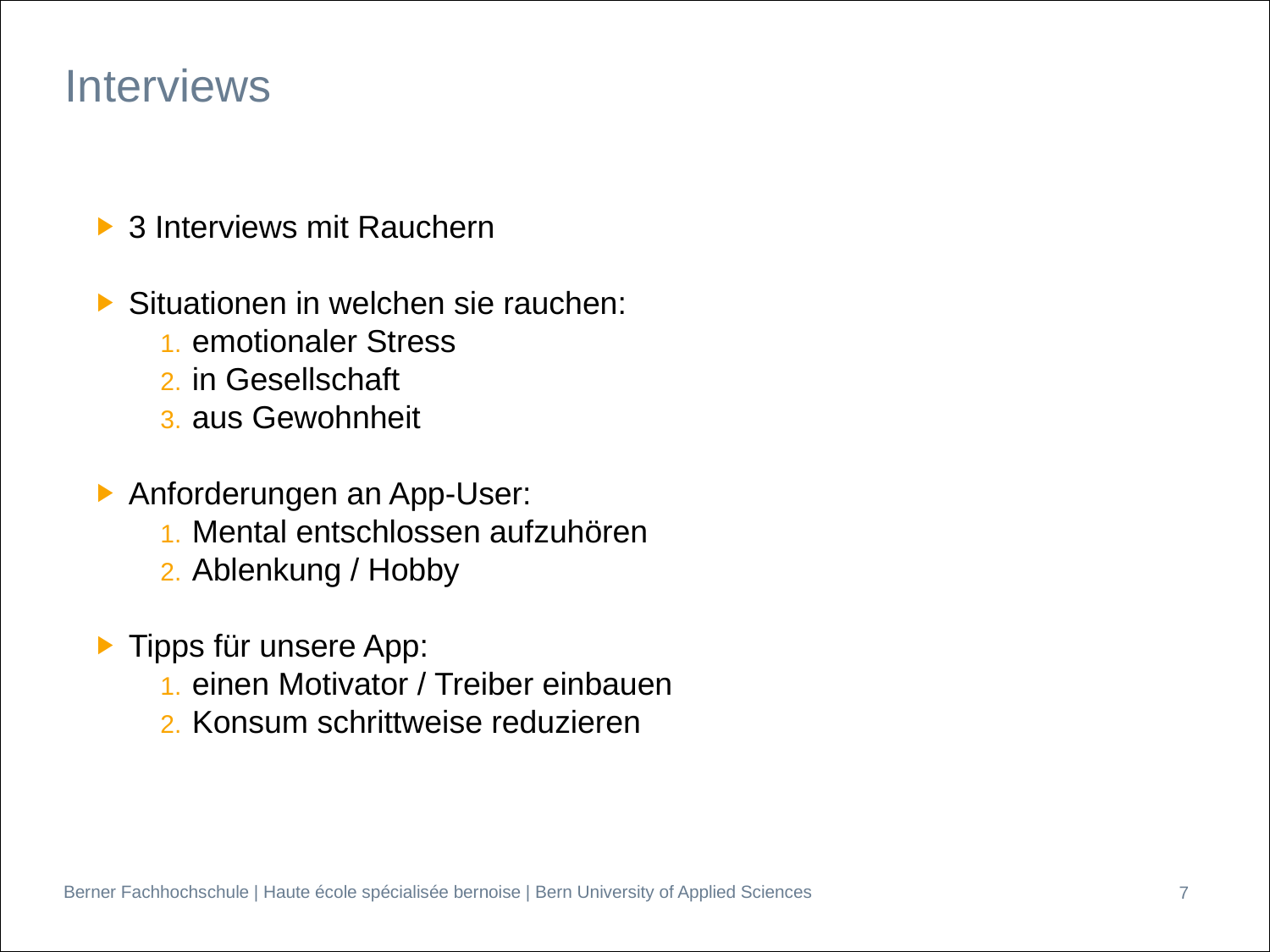

# Interviews
3 Interviews mit Rauchern

Situationen in welchen sie rauchen:
emotionaler Stress
in Gesellschaft
aus Gewohnheit

Anforderungen an App-User:
Mental entschlossen aufzuhören
Ablenkung / Hobby

Tipps für unsere App:
einen Motivator / Treiber einbauen
Konsum schrittweise reduzieren
7